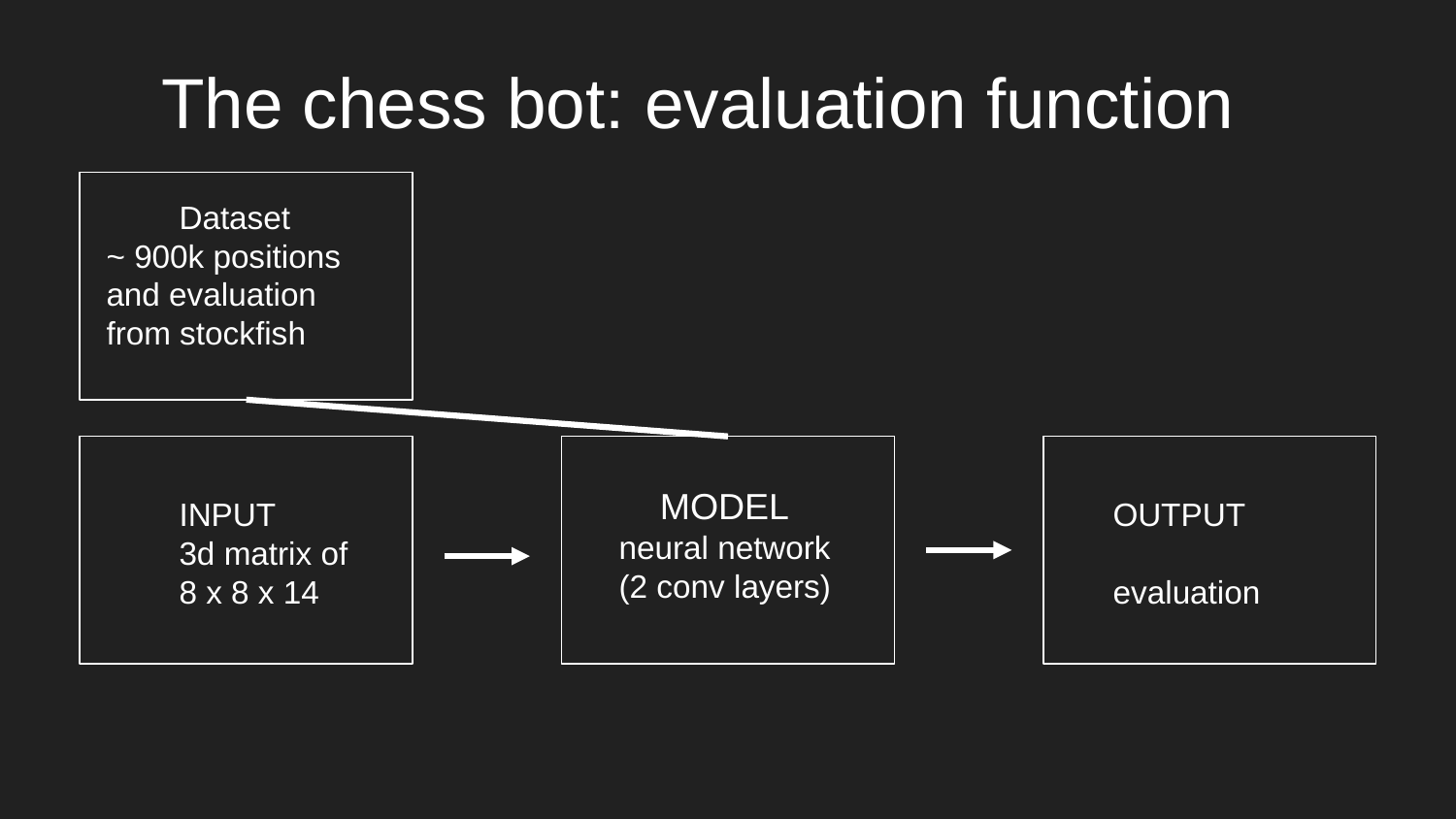

# The chess bot: evaluation function

Dataset
~ 900k positions and evaluation from stockfish

    MODEL
neural network (2 conv layers)
INPUT
3d matrix of
8 x 8 x 14

OUTPUT

evaluation